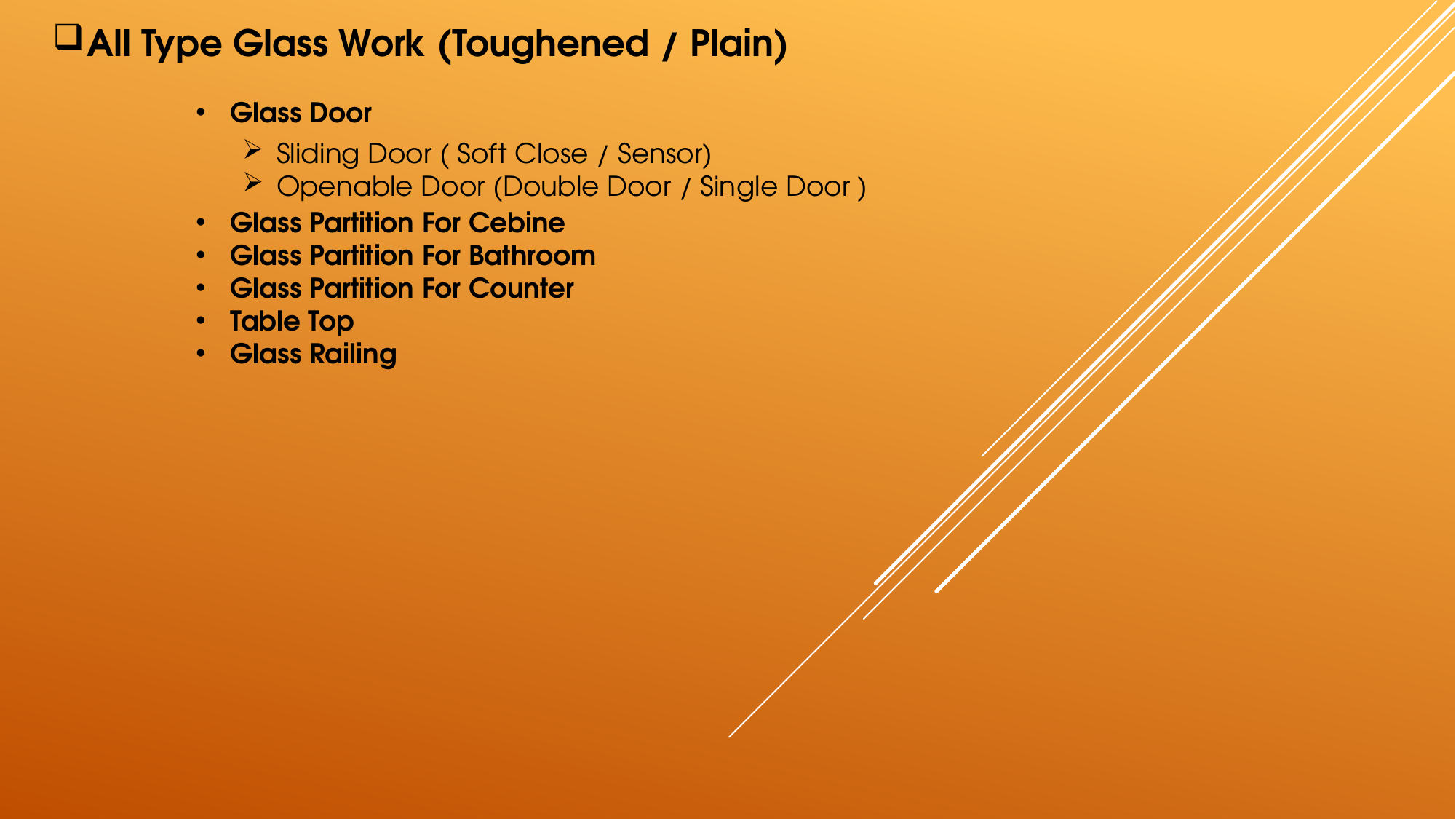

All Type Glass Work (Toughened / Plain)
Glass Door
Sliding Door ( Soft Close / Sensor)
Openable Door (Double Door / Single Door )
Glass Partition For Cebine
Glass Partition For Bathroom
Glass Partition For Counter
Table Top
Glass Railing